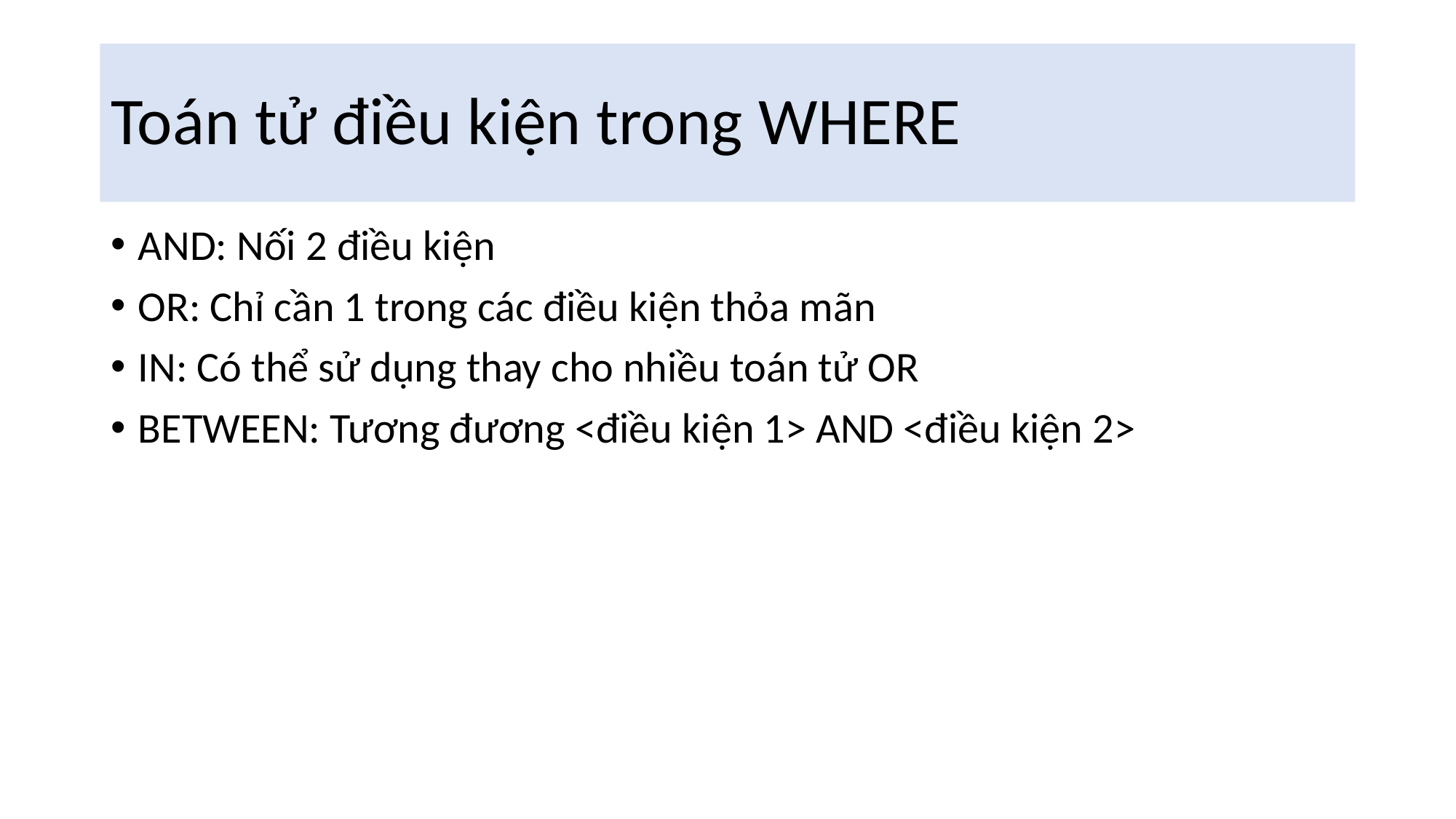

# Toán tử điều kiện trong WHERE
AND: Nối 2 điều kiện
OR: Chỉ cần 1 trong các điều kiện thỏa mãn
IN: Có thể sử dụng thay cho nhiều toán tử OR
BETWEEN: Tương đương <điều kiện 1> AND <điều kiện 2>